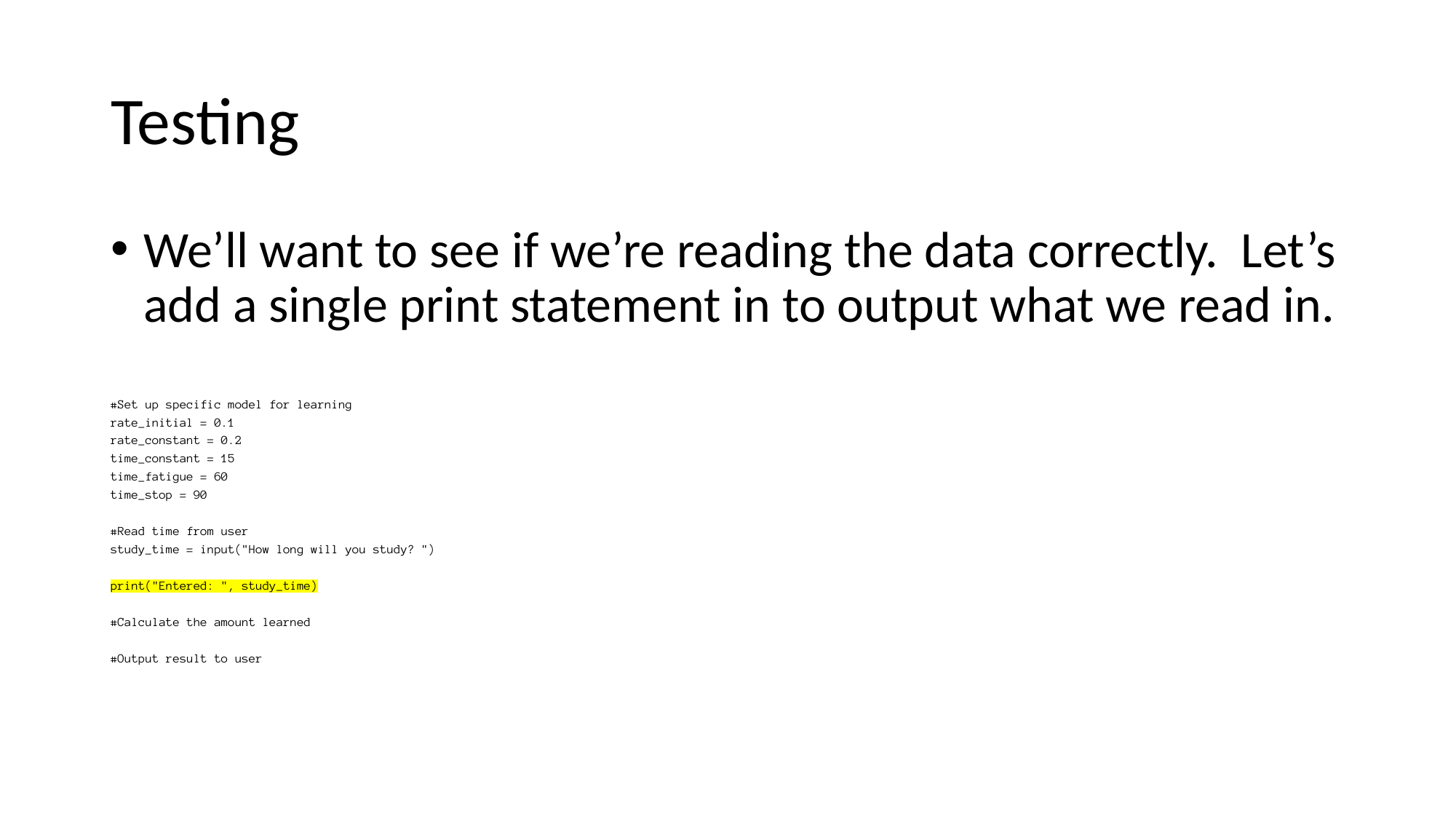

# Testing
We’ll want to see if we’re reading the data correctly.  Let’s add a single print statement in to output what we read in.

#Set up specific model for learning
rate_initial = 0.1
rate_constant = 0.2
time_constant = 15
time_fatigue = 60
time_stop = 90

#Read time from user
study_time = input("How long will you study? ")

print("Entered: ", study_time)

#Calculate the amount learned

#Output result to user